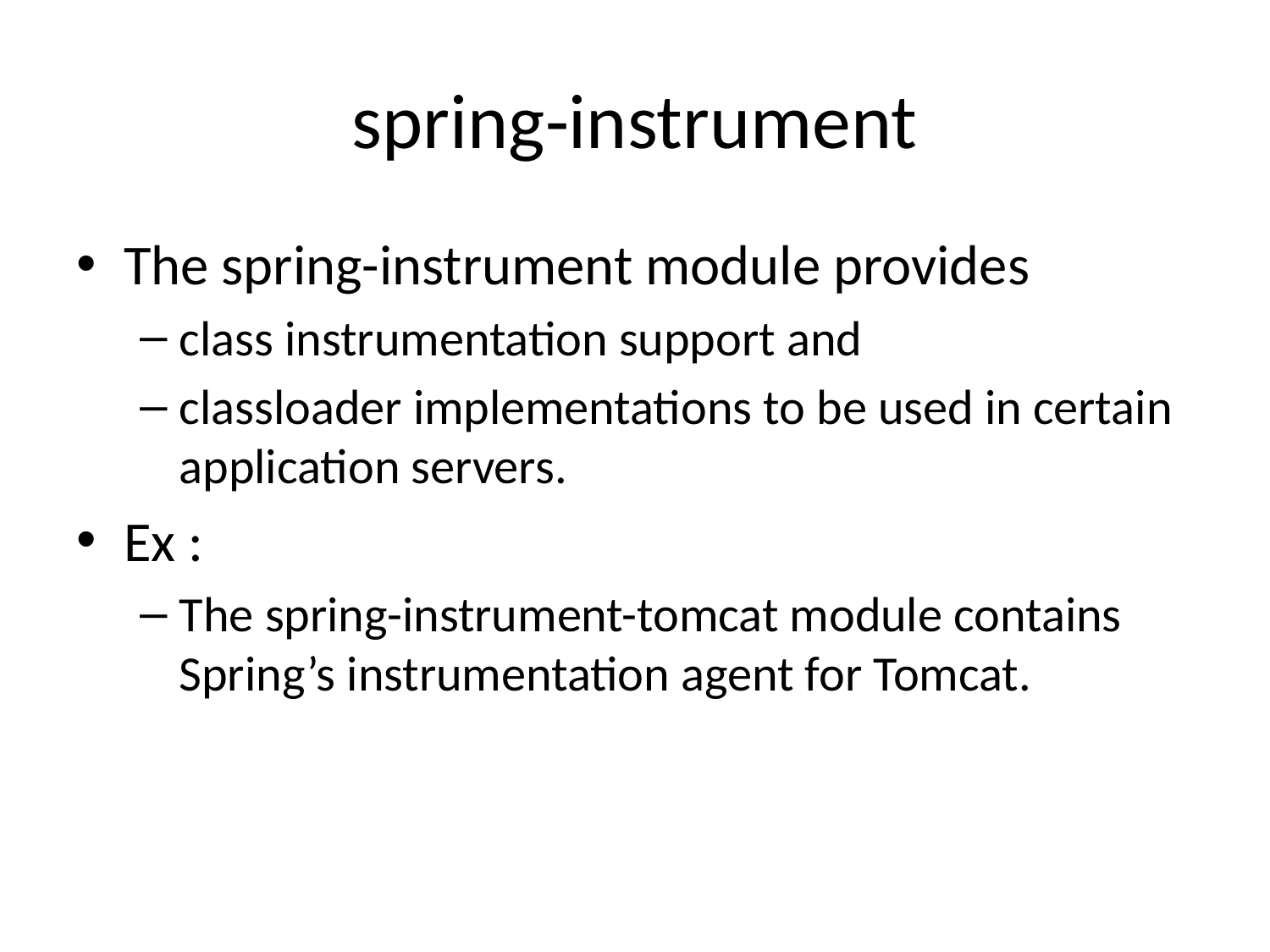

# spring-instrument
The spring-instrument module provides
class instrumentation support and
classloader implementations to be used in certain application servers.
Ex :
The spring-instrument-tomcat module contains Spring’s instrumentation agent for Tomcat.